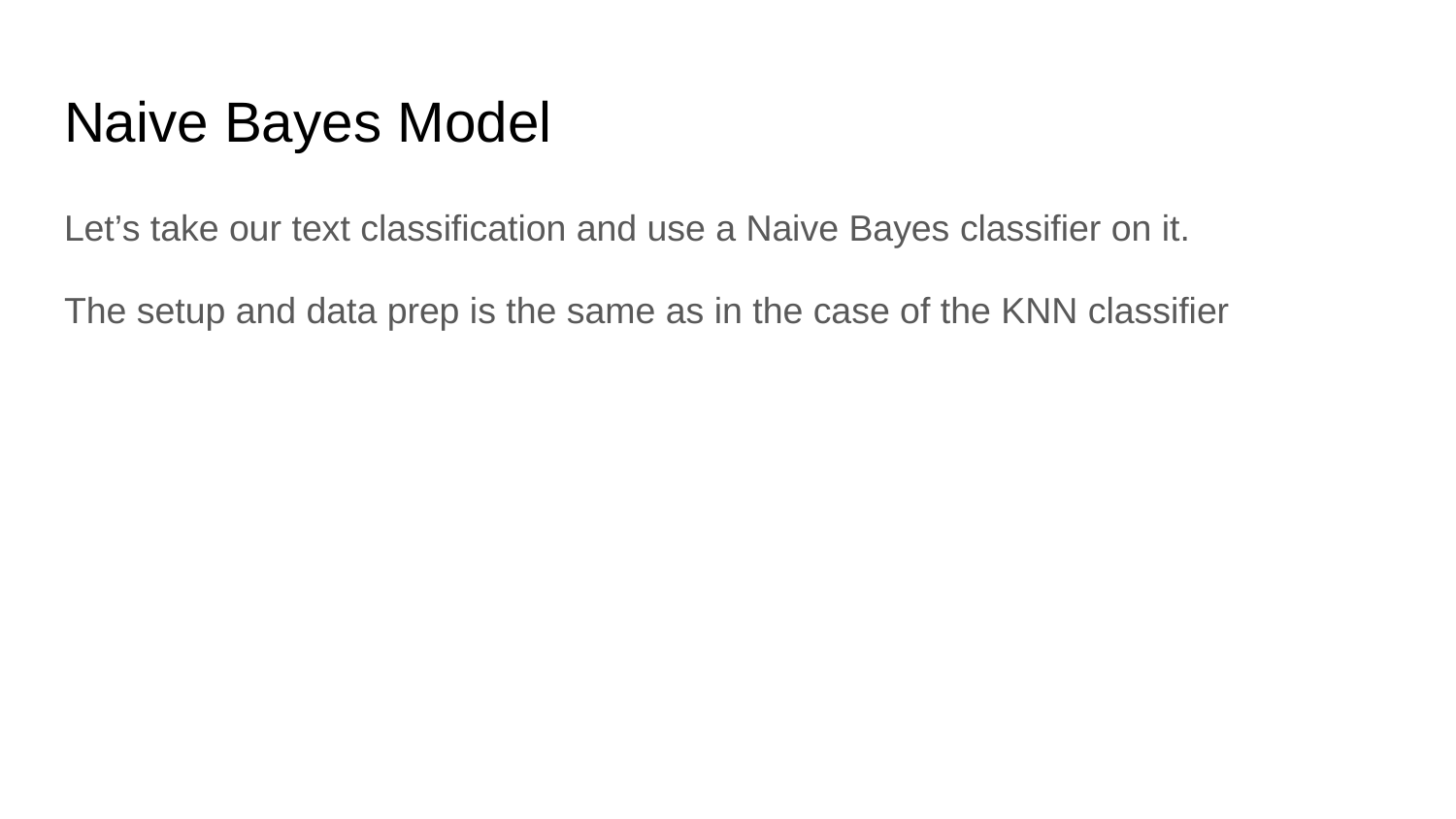

# Naive Bayes Model
Let’s take our text classification and use a Naive Bayes classifier on it.
The setup and data prep is the same as in the case of the KNN classifier